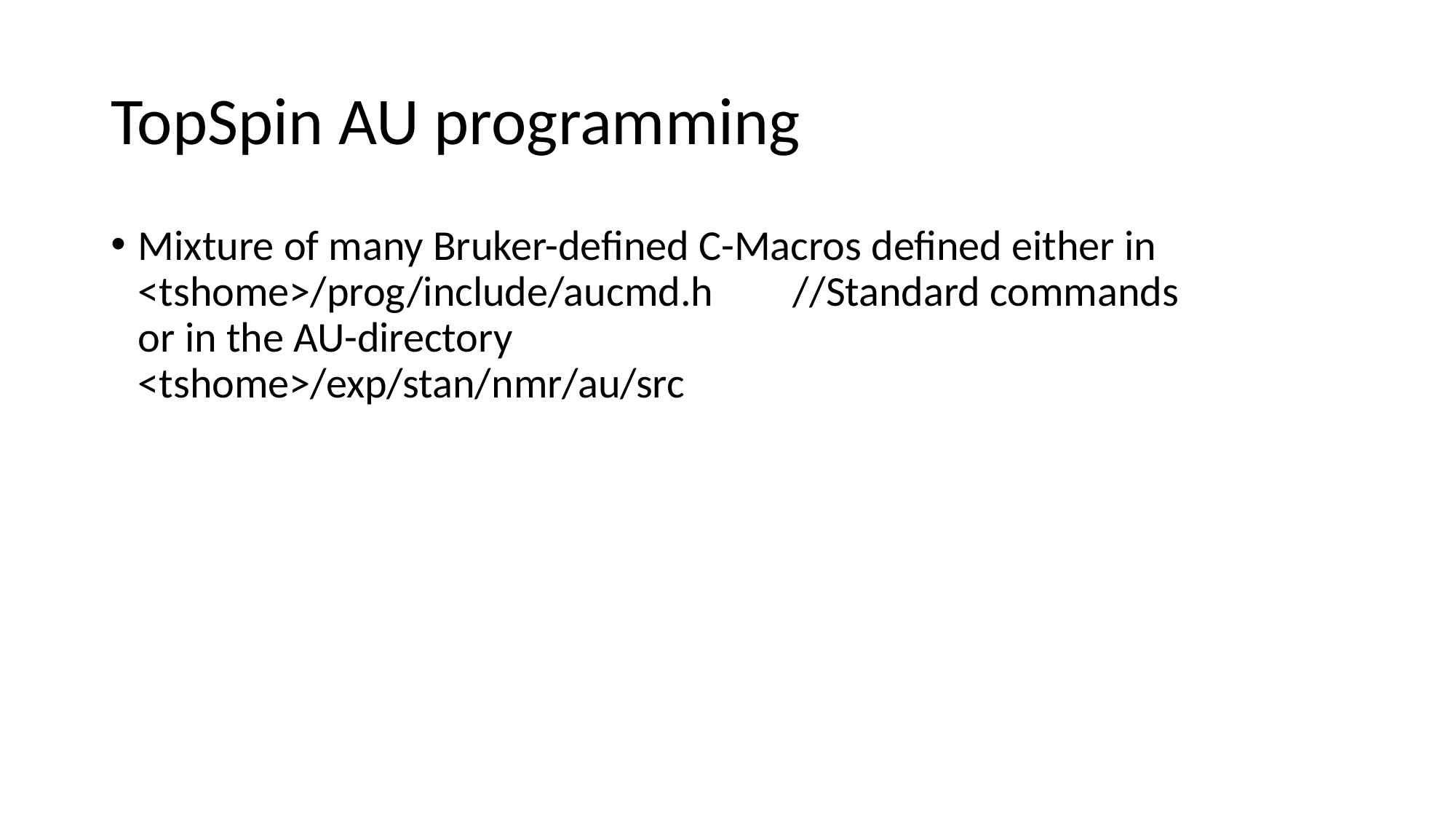

# TopSpin AU programming
Mixture of many Bruker-defined C-Macros defined either in
<tshome>/prog/include/aucmd.h	//Standard commands
or in the AU-directory
<tshome>/exp/stan/nmr/au/src